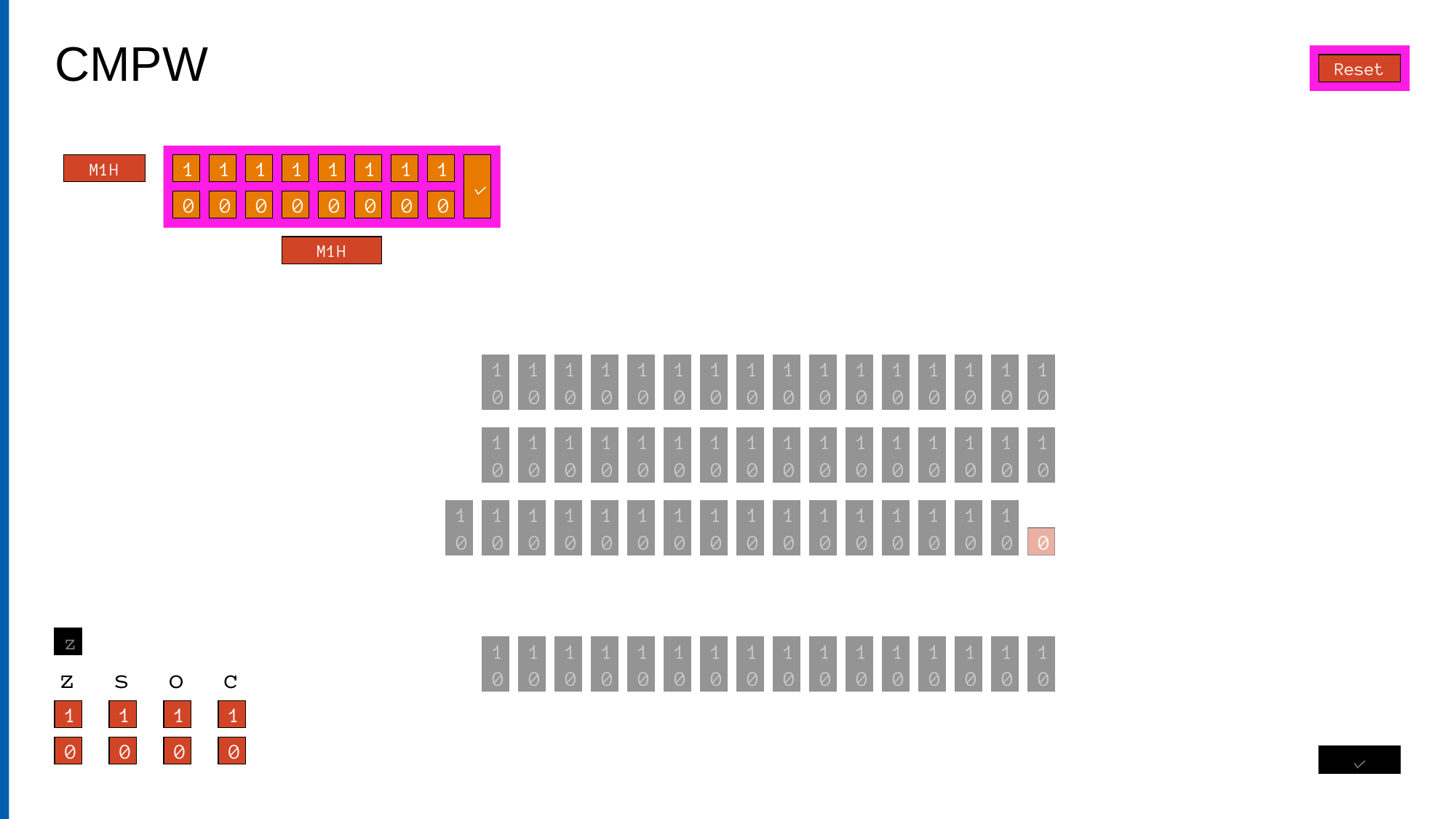

CMPW

Return
Reset
Reset
Reset
Reset
Reset
Reset

M2L
???
M2H
???
M1L
???
M1H
1
1
1
1
1
1
1
1
1
1
1
1
1
1
1
1
1
1
1
1
1
1
1
1
1
1
1
1
1
1
1
1
✓
✓
✓
✓
0
0
0
0
0
0
0
0
0
0
0
0
0
0
0
0
0
0
0
0
0
0
0
0
0
0
0
0
0
0
0
0
M2L
M2H
M1L
M1H

1
1
1
1
1
1
1
1
1
1
1
1
1
1
1
1
1
1
1
1
1
1
1
1
1
1
1
1
1
1
1
1
0
0
0
0
0
0
0
0
0
0
0
0
0
0
0
0
0
0
0
0
0
0
0
0
0
0
0
0
0
0
0
0
1
1
1
1
1
1
1
1
1
1
1
1
1
1
1
1
1
1
1
1
1
1
1
1
1
1
1
1
1
1
1
1
1
0
0
0
0
0
0
0
0
0
0
0
0
0
0
0
0
0
0
0
0
0
0
0
0
0
0
0
0
0
0
0
0
1
1
1
1
0
1
1
1
1
1
1
1
1
1
0
1
1
1
1
1
1
1
1
0
1
1
1
1
1
1
1
1
0
1
1
1
1
1
1
1
1
0
1
1
1
1
1
1
1
1
0
1
1
1
1
1
1
1
1
0
1
1
1
1
1
1
1
1
0
1
1
1
1
1
1
1
1
0
1
1
1
1
1
1
1
1
0
1
1
1
1
1
1
1
1
0
1
1
1
1
1
1
1
1
0
1
1
1
1
1
1
1
1
0
1
1
1
1
1
1
1
1
0
1
1
1
1
1
1
1
1
0
1
1
1
1
1
1
1
1
0
1
1
1
1
0
0
0
0
0
0
1
0
0
0
0
0
0
0
0
0
1
0
0
0
0
0
0
0
0
1
0
0
0
0
0
0
0
0
1
0
0
0
0
0
0
0
0
1
0
0
0
0
0
0
0
0
1
0
0
0
0
0
0
0
0
1
0
0
0
0
0
0
0
0
1
0
0
0
0
0
0
0
0
1
0
0
0
0
0
0
0
0
1
0
0
0
0
0
0
0
0
1
0
0
0
0
0
0
0
0
1
0
0
0
0
0
0
0
0
1
0
0
0
0
0
0
0
0
1
0
0
0
0
0
0
0
0
1
0
0
0
0
0
0
0
0
1
0
0
0

1
z
z
z
z
z
z
z
z
z
z
z
z
z
z
z
z
1

z
s
o
c
0
z
z
z
z
z
z
z
z
z
z
z
z
z
z
z
z
1
1
1
1
0
0
0
0
Return
✓
✓
✓
✓